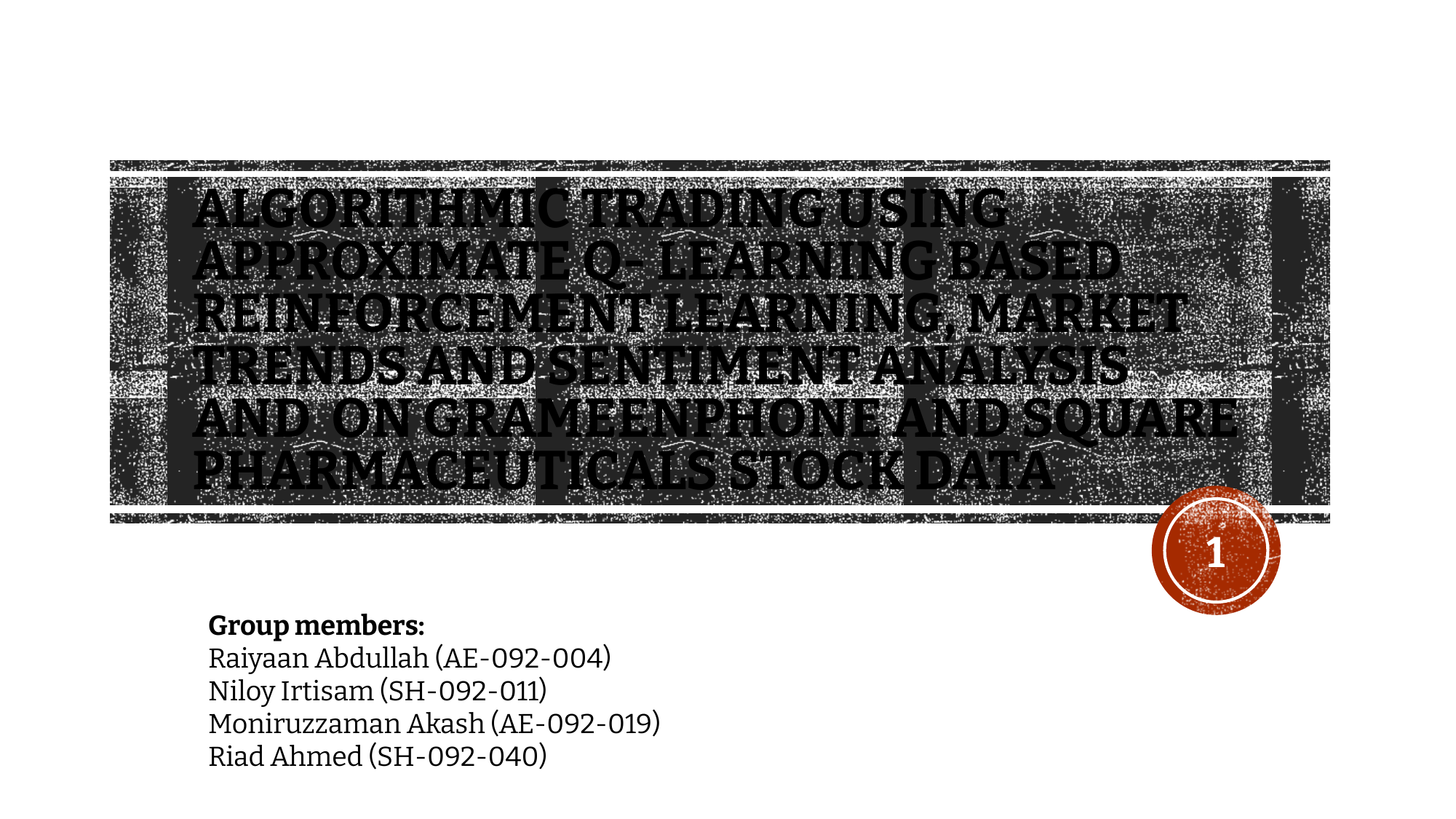

# Algorithmic Trading using Approximate Q- learning based Reinforcement Learning, Market Trends and Sentiment Analysis and  on Grameenphone and Square Pharmaceuticals Stock Data
1
Group members:
Raiyaan Abdullah (AE-092-004)
Niloy Irtisam (SH-092-011)
Moniruzzaman Akash (AE-092-019)
Riad Ahmed (SH-092-040)